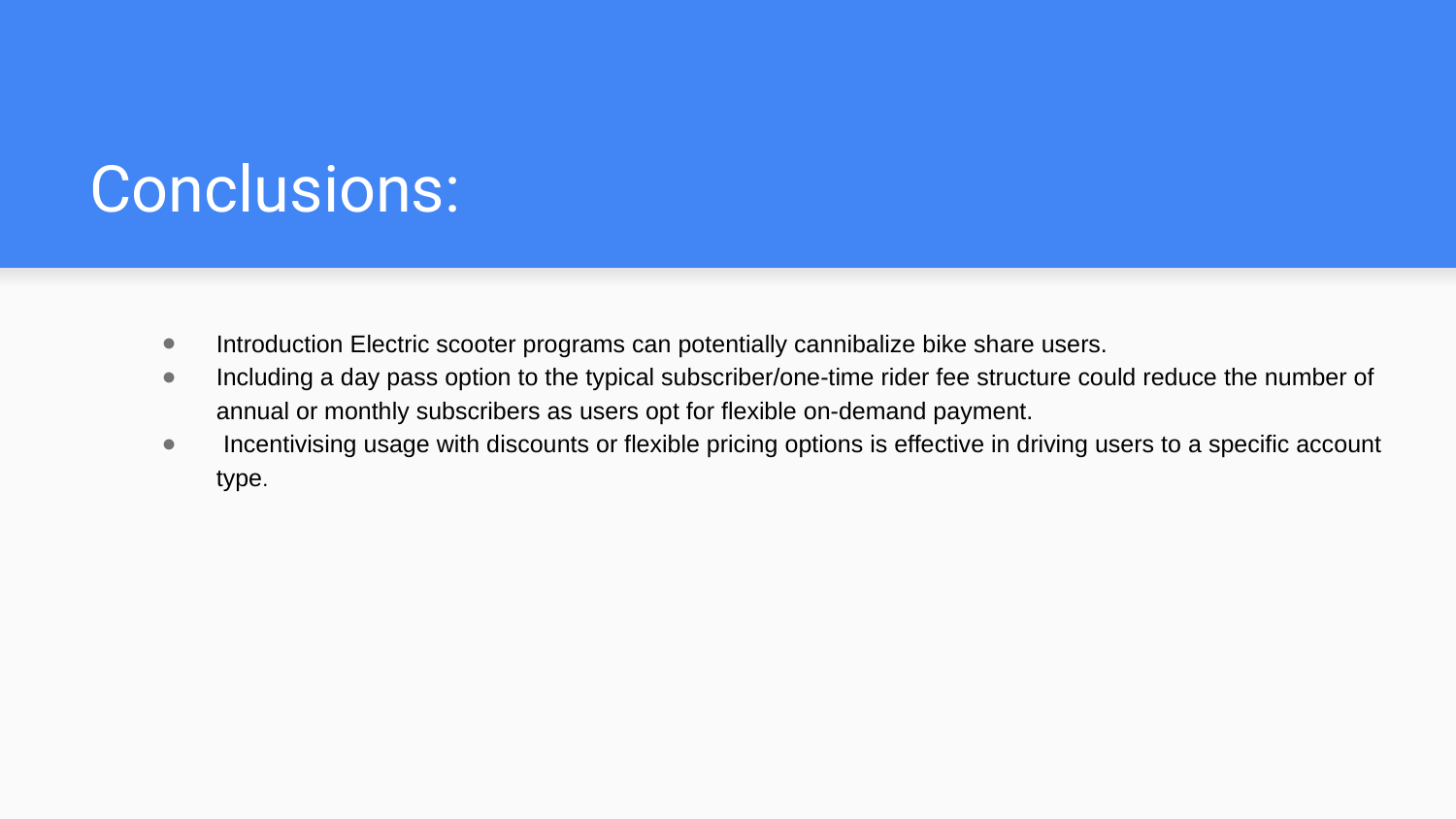

# Conclusions:
Introduction Electric scooter programs can potentially cannibalize bike share users.
Including a day pass option to the typical subscriber/one-time rider fee structure could reduce the number of annual or monthly subscribers as users opt for flexible on-demand payment.
 Incentivising usage with discounts or flexible pricing options is effective in driving users to a specific account type.